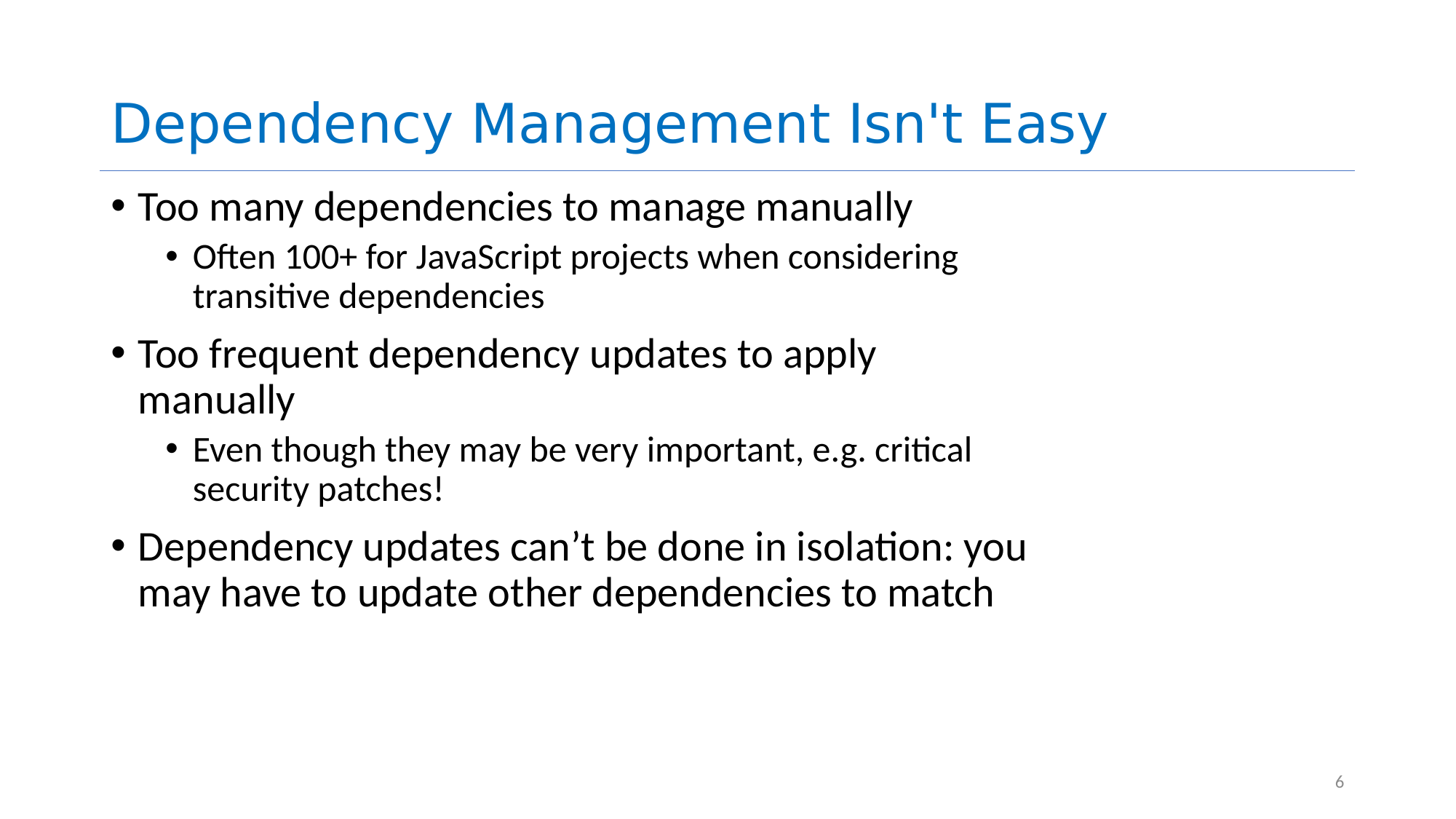

# Dependency Management Isn't Easy
Too many dependencies to manage manually
Often 100+ for JavaScript projects when considering transitive dependencies
Too frequent dependency updates to apply manually
Even though they may be very important, e.g. critical security patches!
Dependency updates can’t be done in isolation: you may have to update other dependencies to match

6